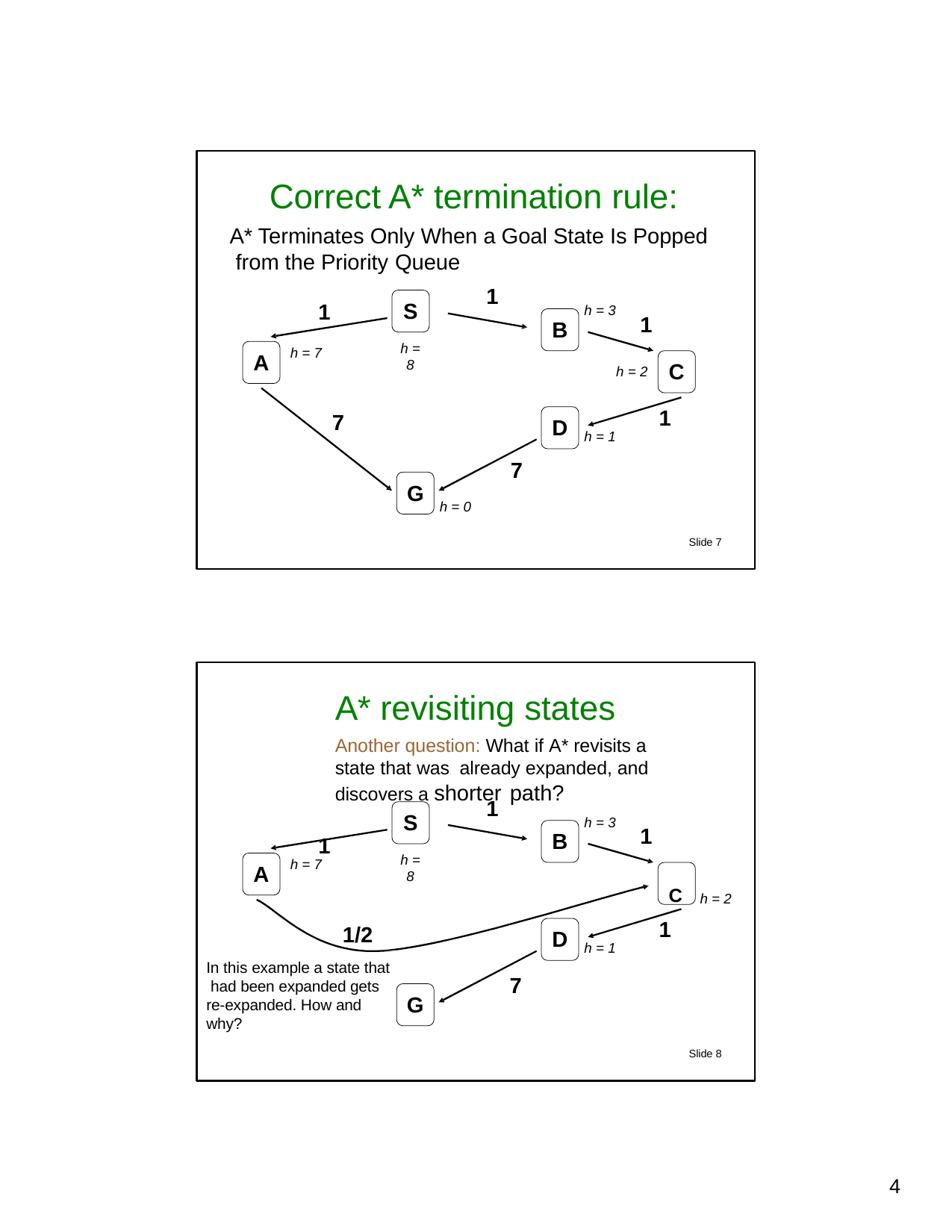

# Correct A* termination rule:
A* Terminates Only When a Goal State Is Popped  from the Priority Queue

1
1

S
h = 8
h = 3

1

B

h = 7
A

C
h = 2

1

7
D
h = 1

7
G

h = 0
Slide 7

A* revisiting states
Another question: What if A* revisits a state that was  already expanded, and discovers a shorter path?

1
1

S
h = 8
h = 3

1

B

h = 7
A

C	h = 2

1

1/2
In this example a state that  had been expanded gets  re-expanded. How and  why?
D
h = 1

7

G
Slide 8
4